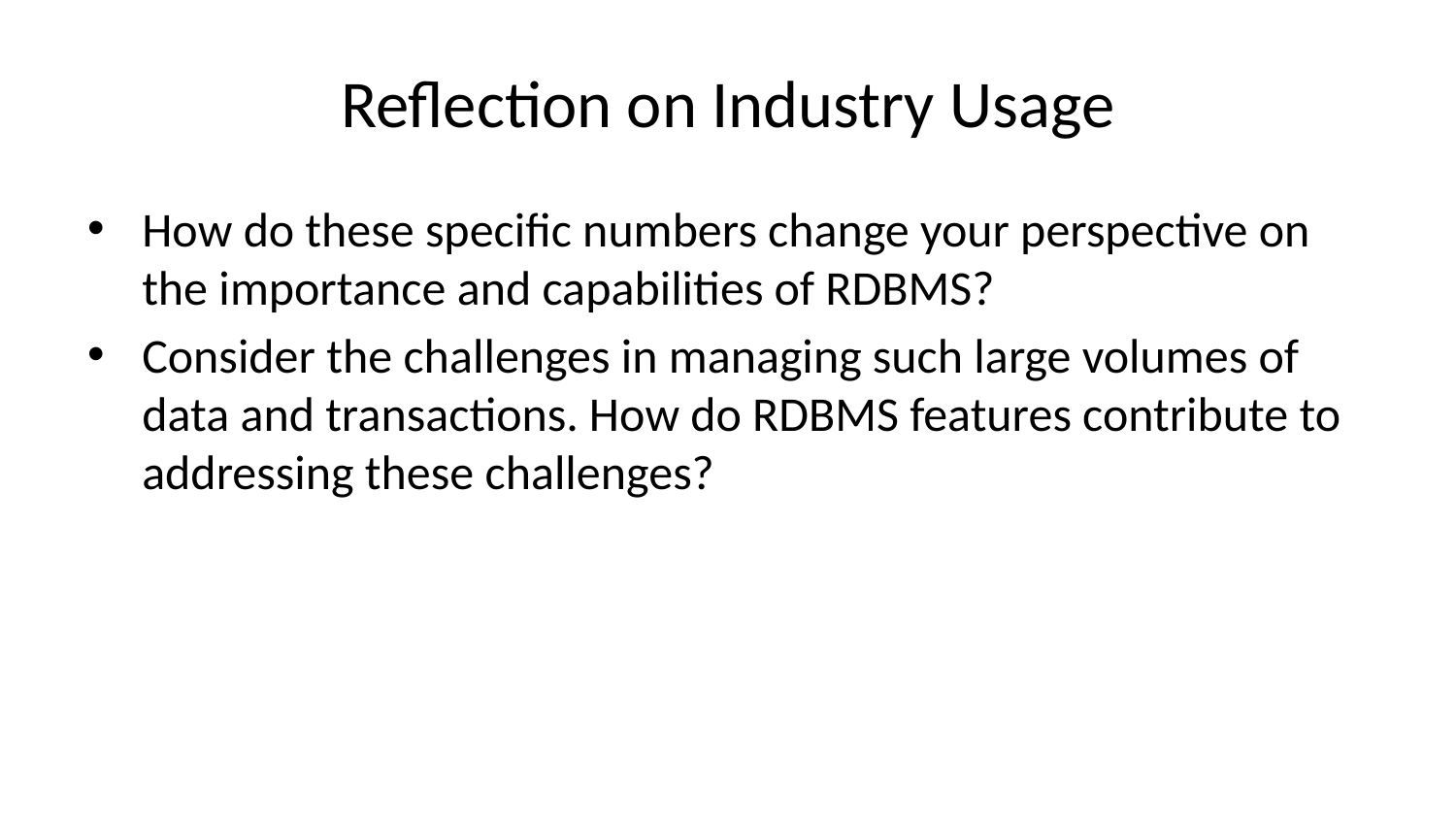

# Reflection on Industry Usage
How do these specific numbers change your perspective on the importance and capabilities of RDBMS?
Consider the challenges in managing such large volumes of data and transactions. How do RDBMS features contribute to addressing these challenges?